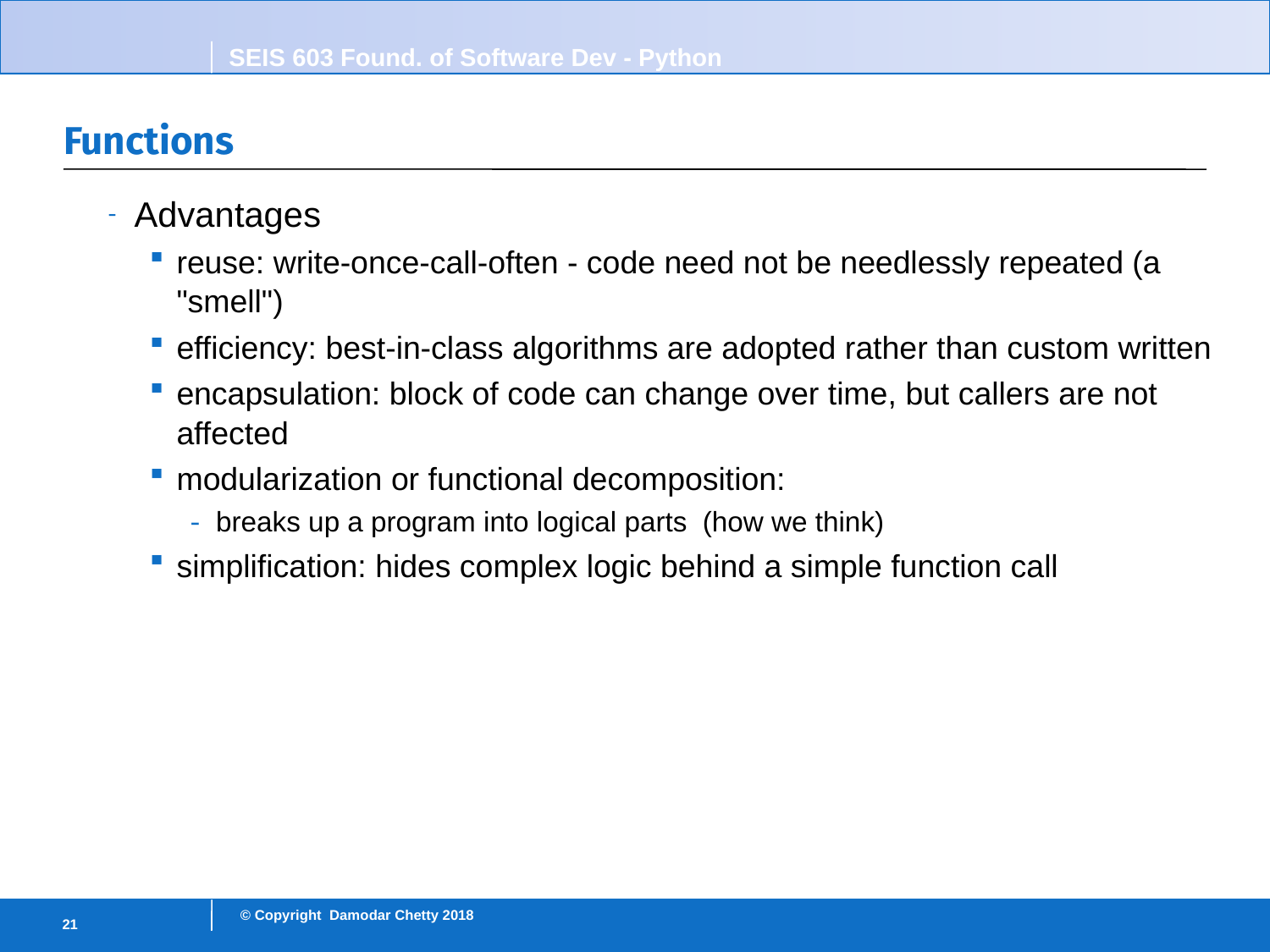

# Functions
Advantages
reuse: write-once-call-often - code need not be needlessly repeated (a "smell")
efficiency: best-in-class algorithms are adopted rather than custom written
encapsulation: block of code can change over time, but callers are not affected
modularization or functional decomposition:
breaks up a program into logical parts  (how we think)
simplification: hides complex logic behind a simple function call

21